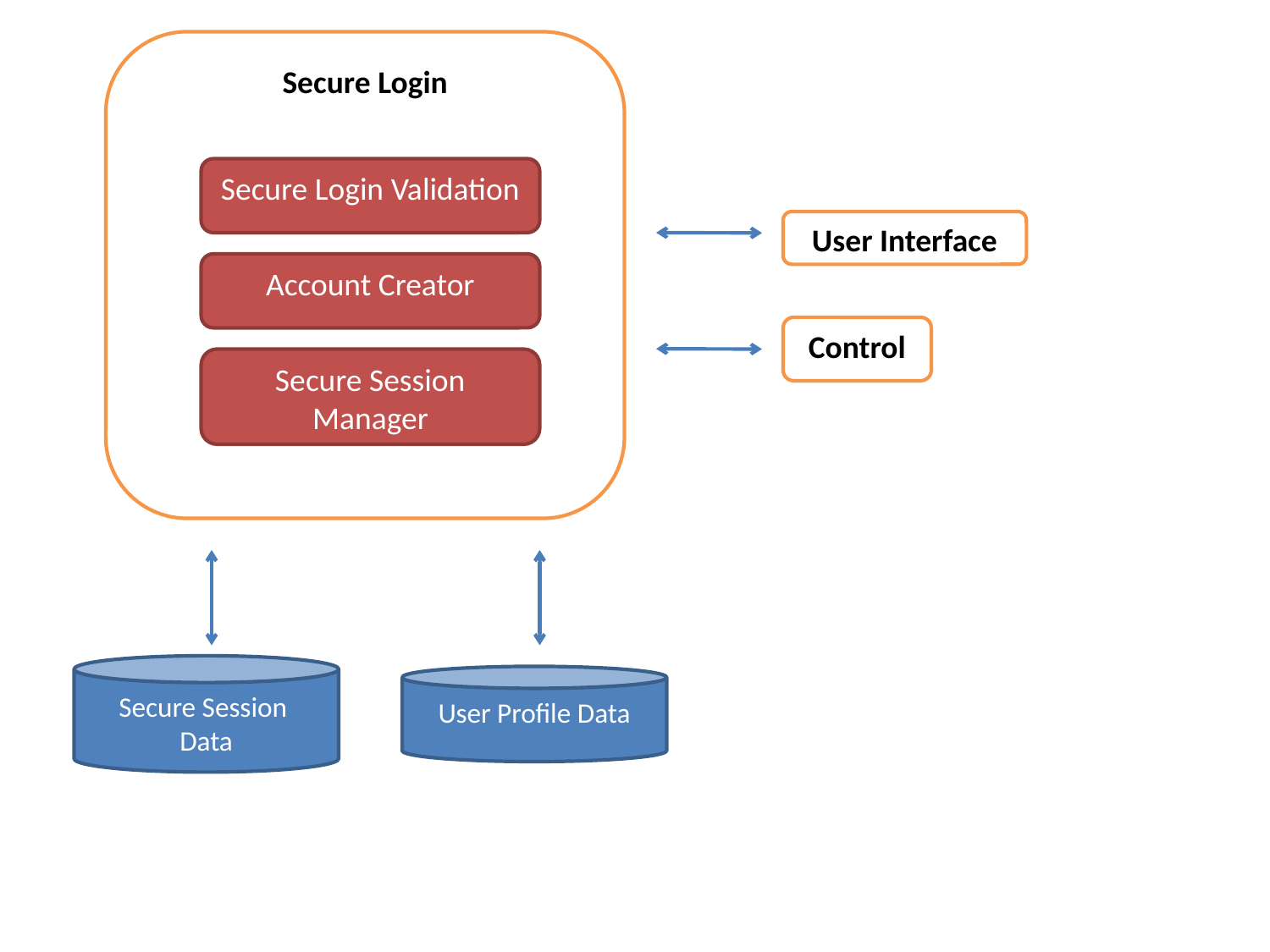

Secure Login
Secure Login Validation
User Interface
Account Creator
Control
Secure Session Manager
Secure Session
Data
User Profile Data